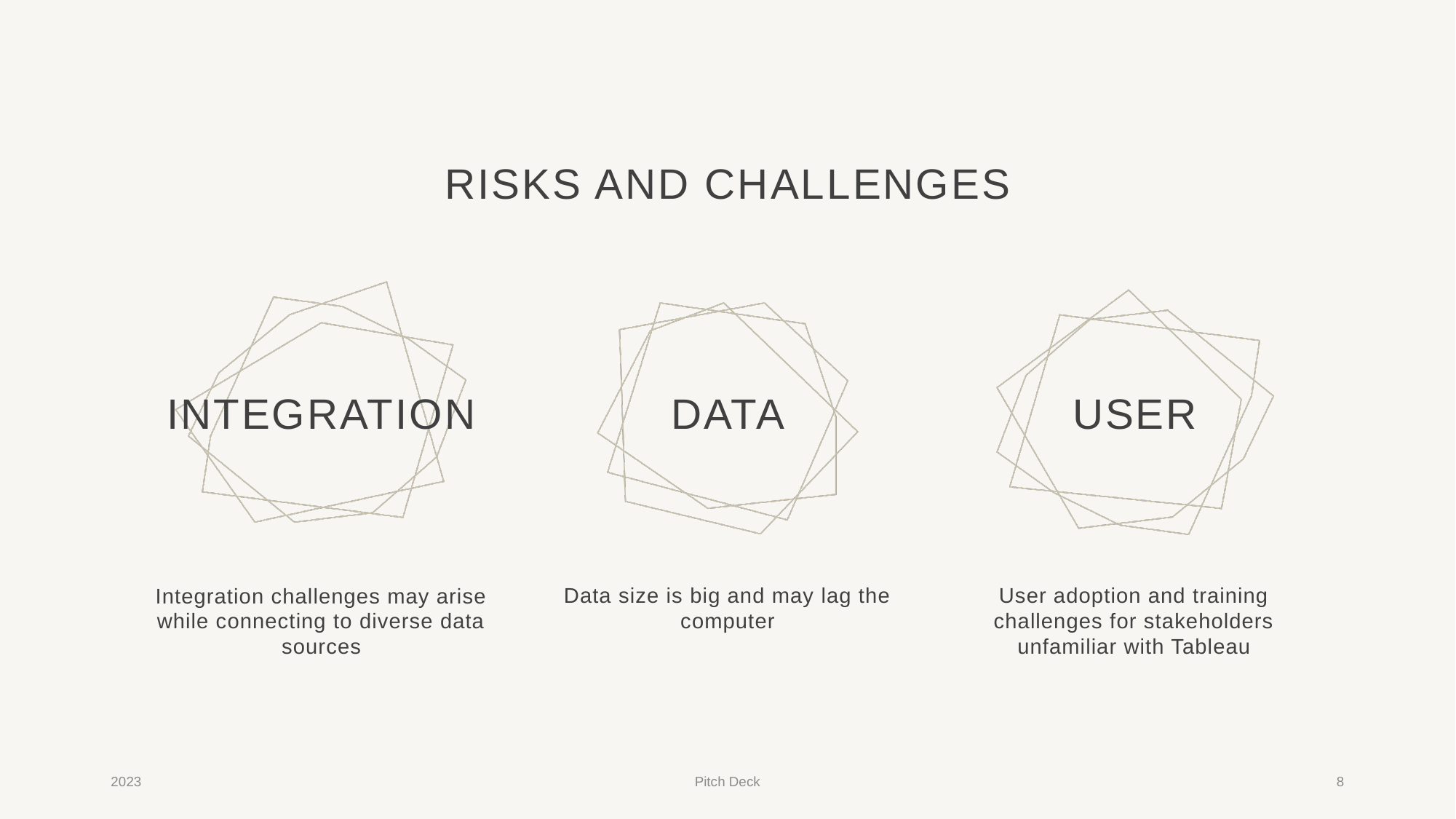

# Risks and Challenges
integration
DATA
user
Data size is big and may lag the computer
User adoption and training challenges for stakeholders unfamiliar with Tableau
Integration challenges may arise while connecting to diverse data sources
2023
Pitch Deck
8